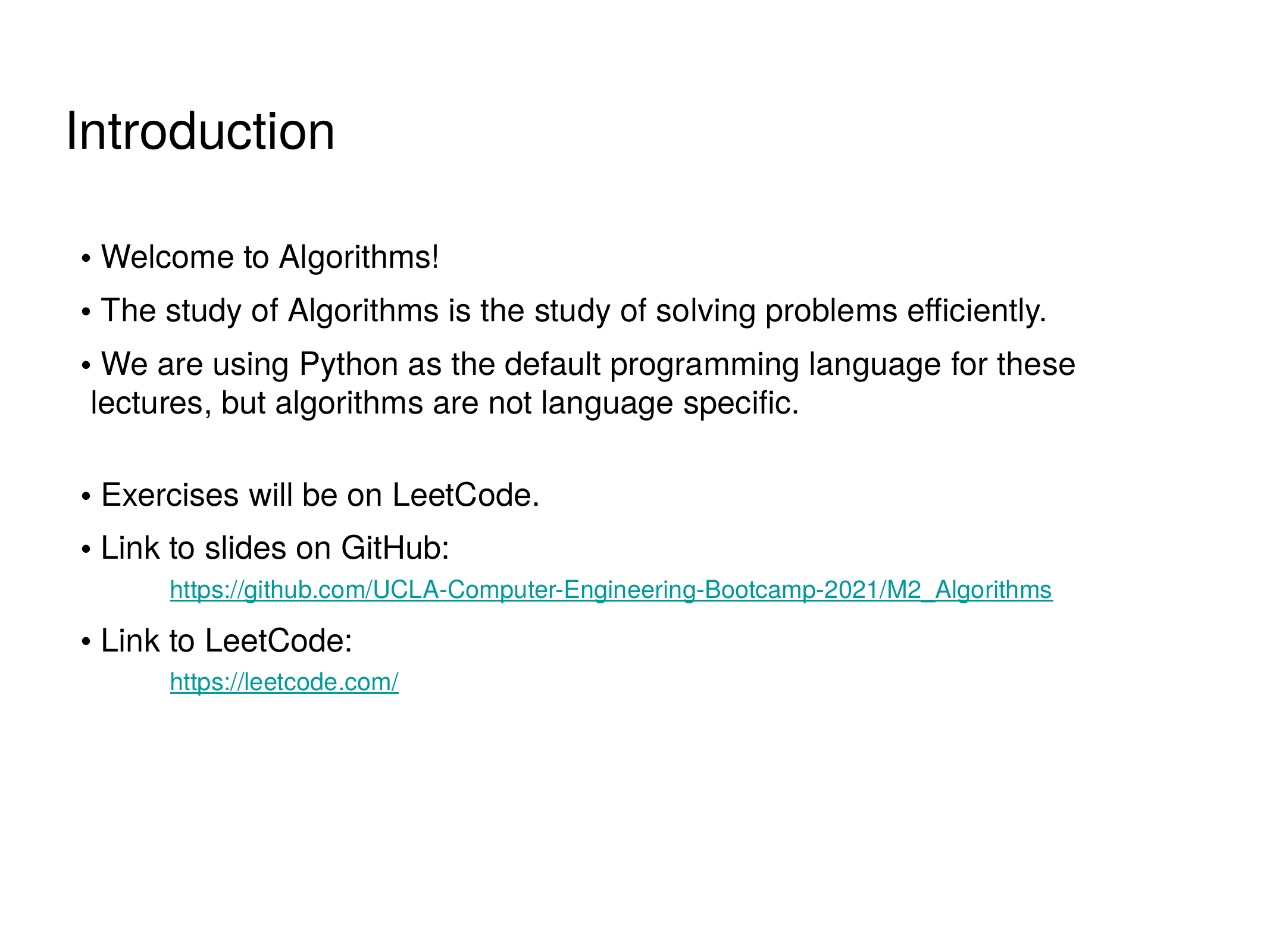

# Introduction
 Welcome to Algorithms!
 The study of Algorithms is the study of solving problems efficiently.
 We are using Python as the default programming language for these lectures, but algorithms are not language specific.

 Exercises will be on LeetCode.
 Link to slides on GitHub:
	https://github.com/UCLA-Computer-Engineering-Bootcamp-2021/M2_Algorithms
 Link to LeetCode:
	https://leetcode.com/